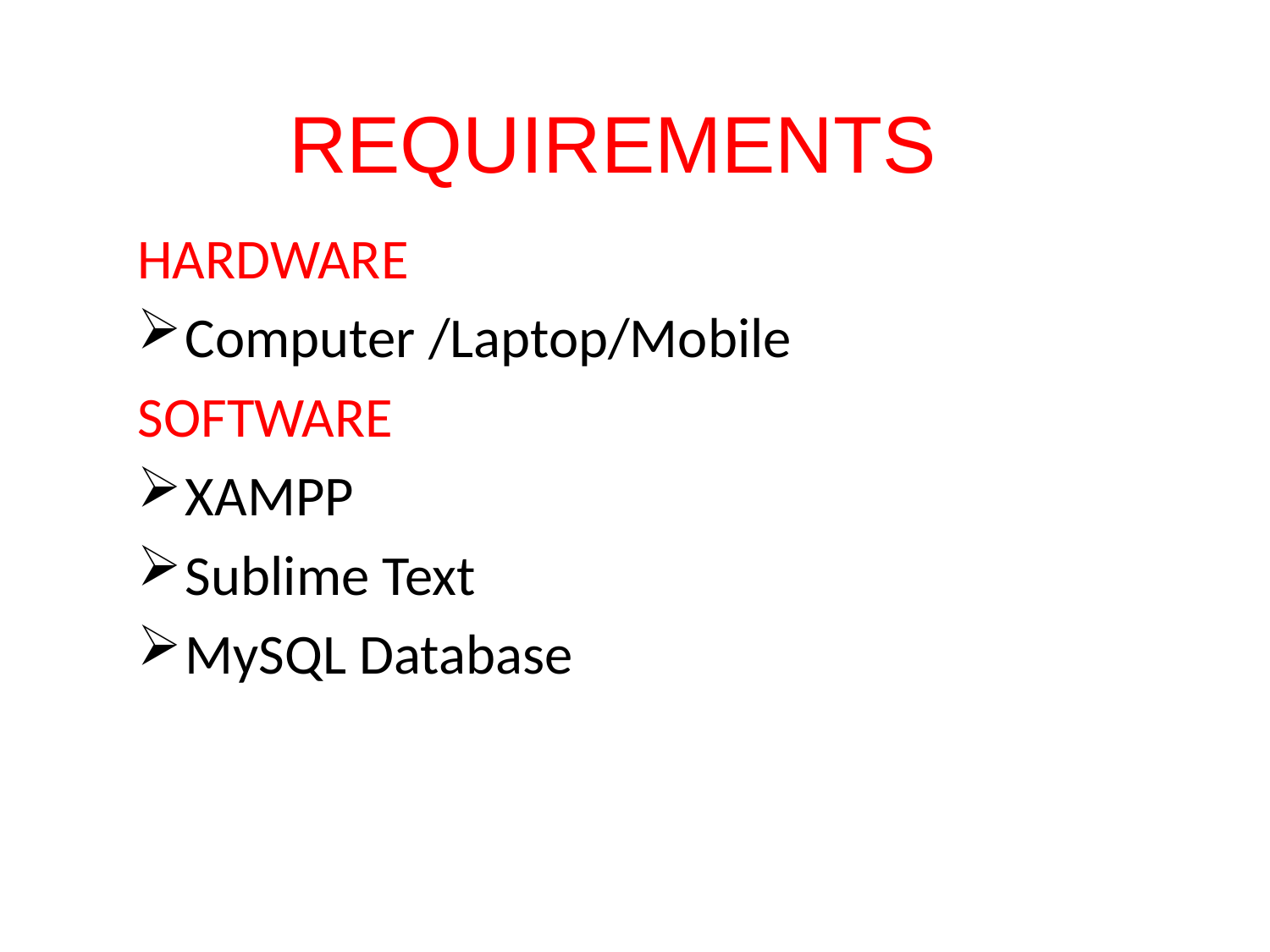

# REQUIREMENTS
HARDWARE
Computer /Laptop/Mobile
SOFTWARE
XAMPP
Sublime Text
MySQL Database